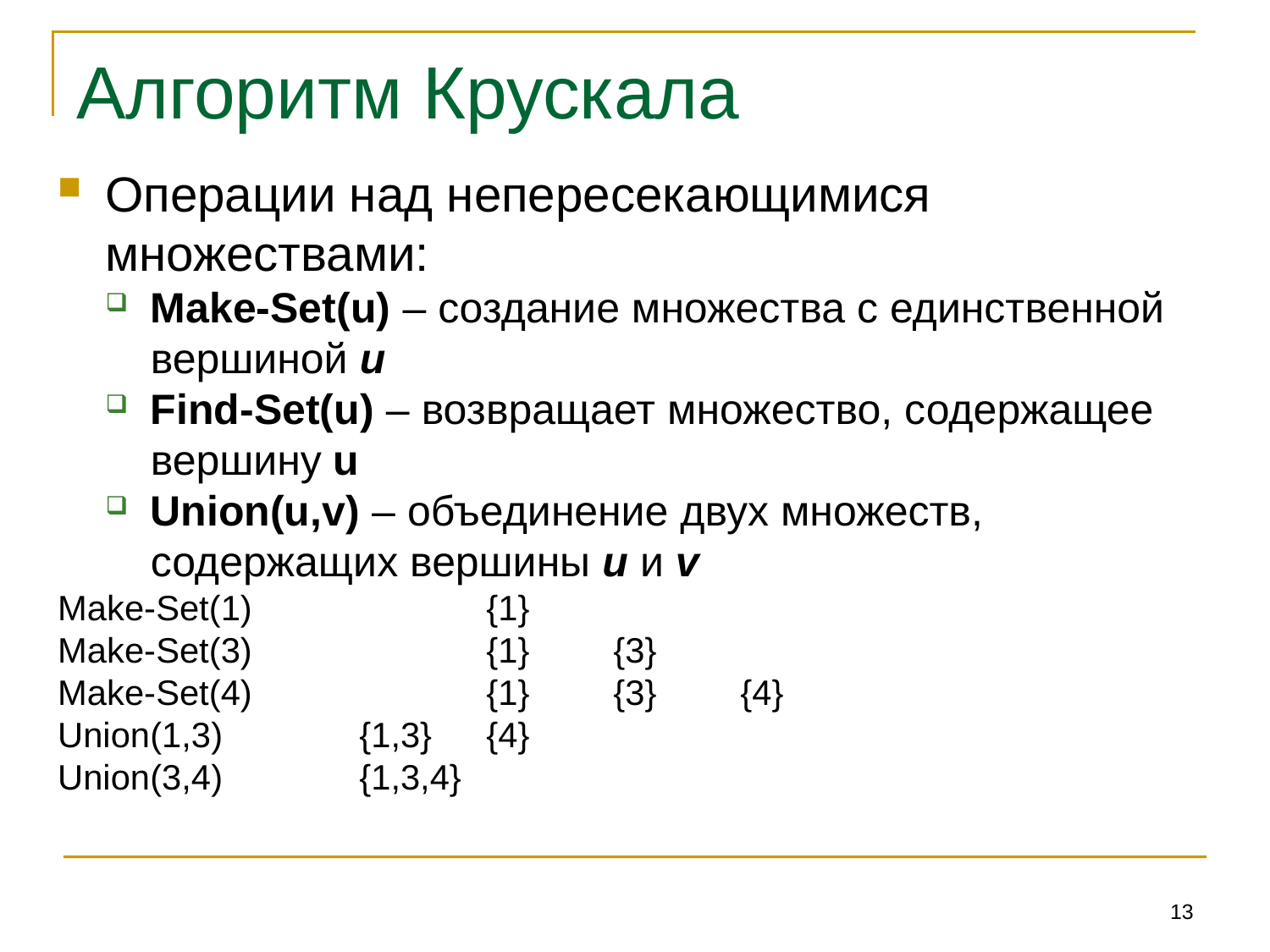

# Алгоритм Крускала
Операции над непересекающимися множествами:
Make-Set(u) – создание множества с единственной вершиной u
Find-Set(u) – возвращает множество, содержащее вершину u
Union(u,v) – объединение двух множеств, содержащих вершины u и v
Make-Set(1)		{1}
Make-Set(3)		{1}	{3}
Make-Set(4)		{1}	{3}	{4}
Union(1,3)		{1,3}	{4}
Union(3,4)		{1,3,4}
13